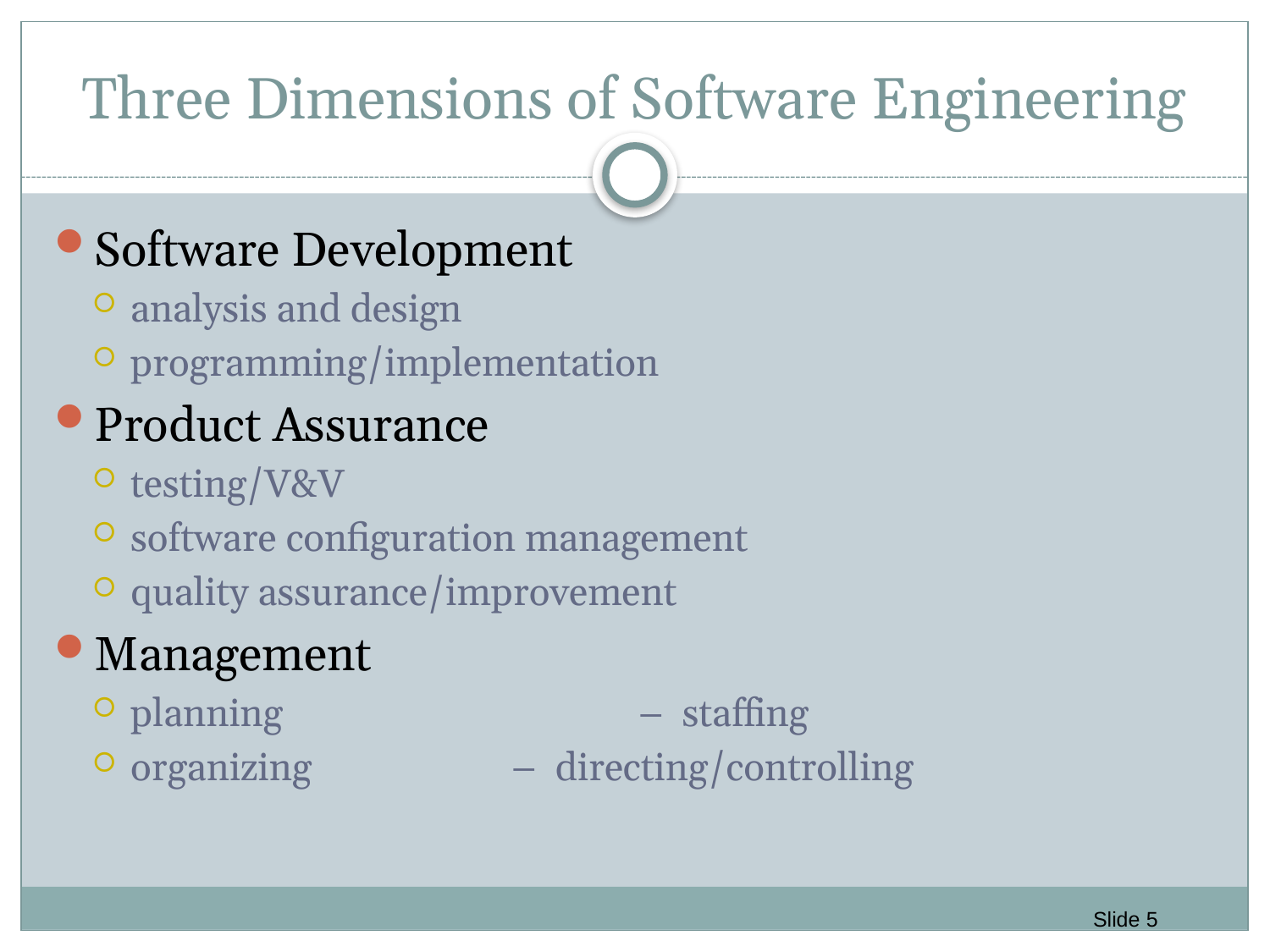

# Three Dimensions of Software Engineering
Software Development
analysis and design
programming/implementation
Product Assurance
testing/V&V
software configuration management
quality assurance/improvement
Management
planning			–  staffing
organizing		–  directing/controlling